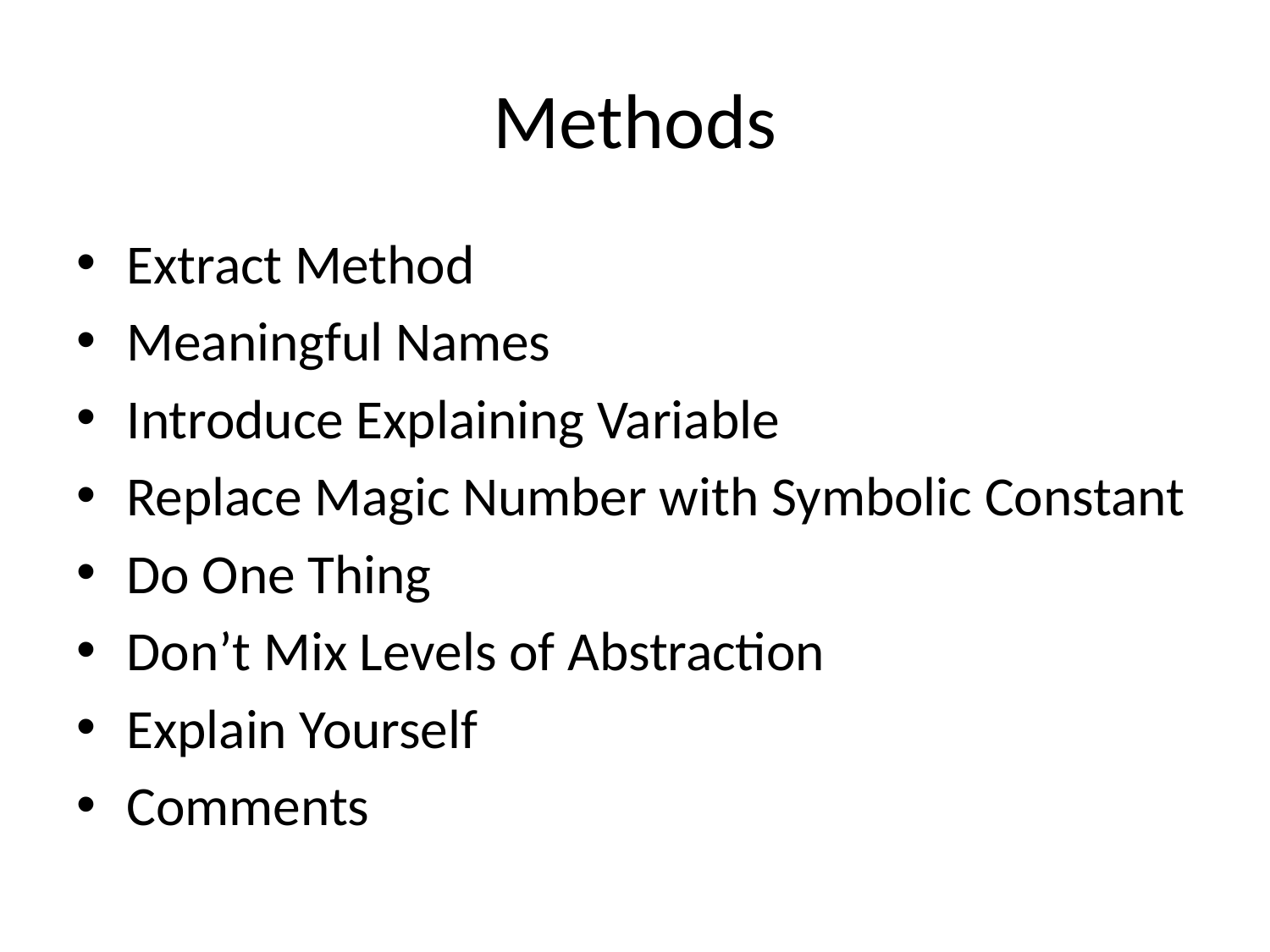

# Methods
Extract Method
Meaningful Names
Introduce Explaining Variable
Replace Magic Number with Symbolic Constant
Do One Thing
Don’t Mix Levels of Abstraction
Explain Yourself
Comments